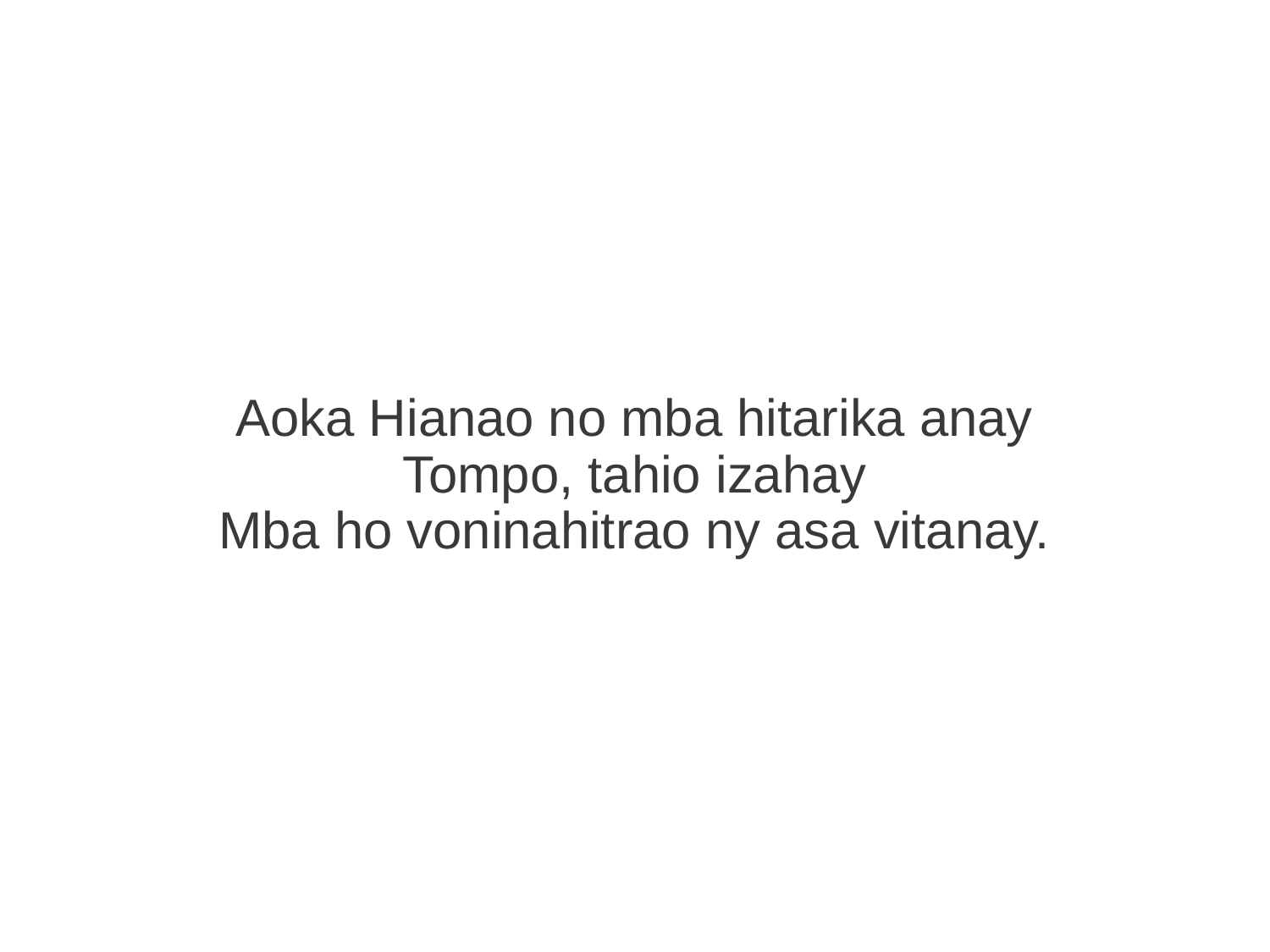

Aoka Hianao no mba hitarika anay
Tompo, tahio izahay
Mba ho voninahitrao ny asa vitanay.